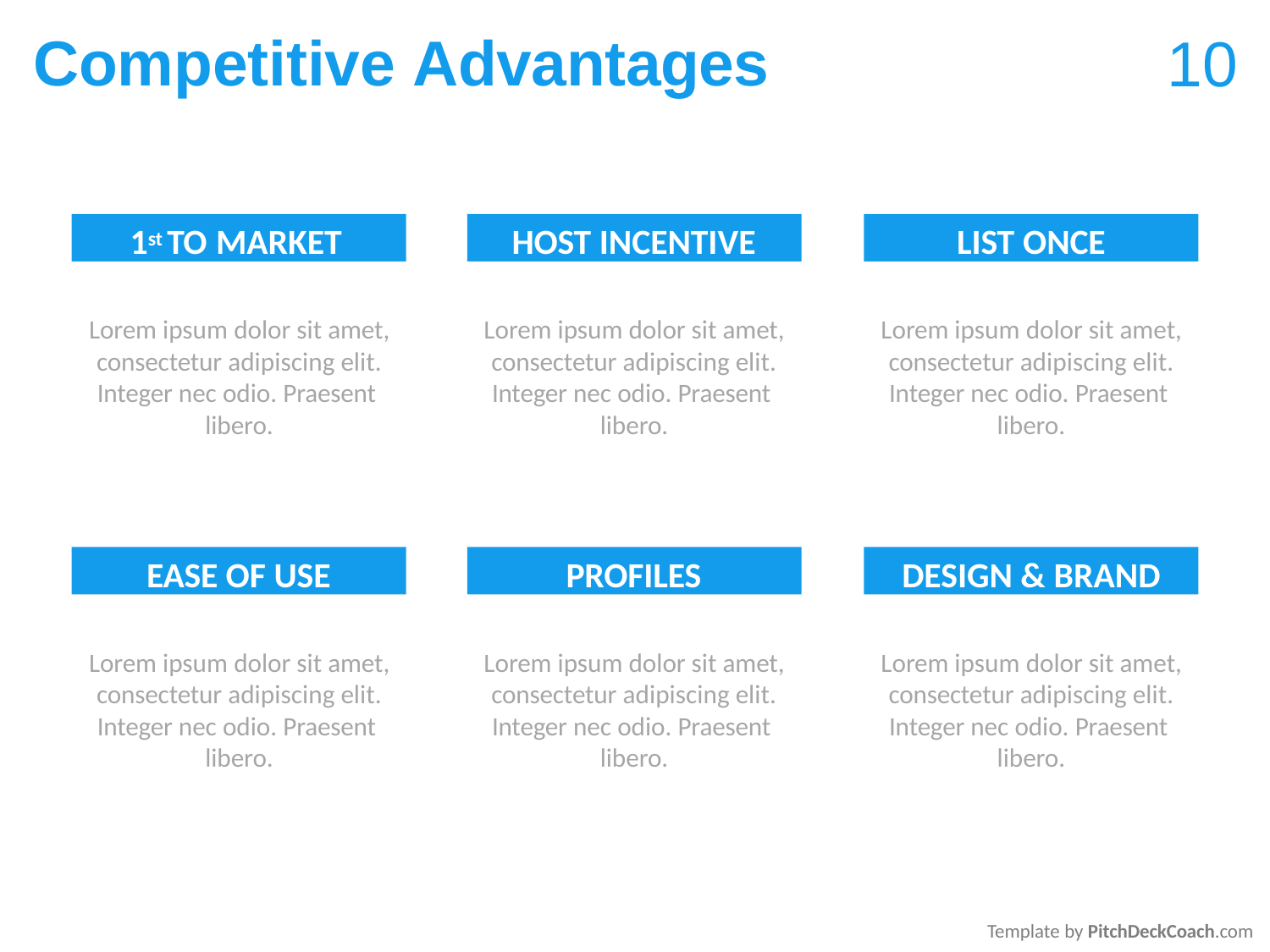

# Competitive Advantages
10
1st TO MARKET
HOST INCENTIVE
LIST ONCE
Lorem ipsum dolor sit amet,  consectetur adipiscing elit.  Integer nec odio. Praesent  libero.
Lorem ipsum dolor sit amet,  consectetur adipiscing elit.  Integer nec odio. Praesent  libero.
Lorem ipsum dolor sit amet,  consectetur adipiscing elit.  Integer nec odio. Praesent  libero.
EASE OF USE
PROFILES
DESIGN & BRAND
Lorem ipsum dolor sit amet,  consectetur adipiscing elit.  Integer nec odio. Praesent  libero.
Lorem ipsum dolor sit amet,  consectetur adipiscing elit.  Integer nec odio. Praesent  libero.
Lorem ipsum dolor sit amet,  consectetur adipiscing elit.  Integer nec odio. Praesent  libero.
Template by PitchDeckCoach.com